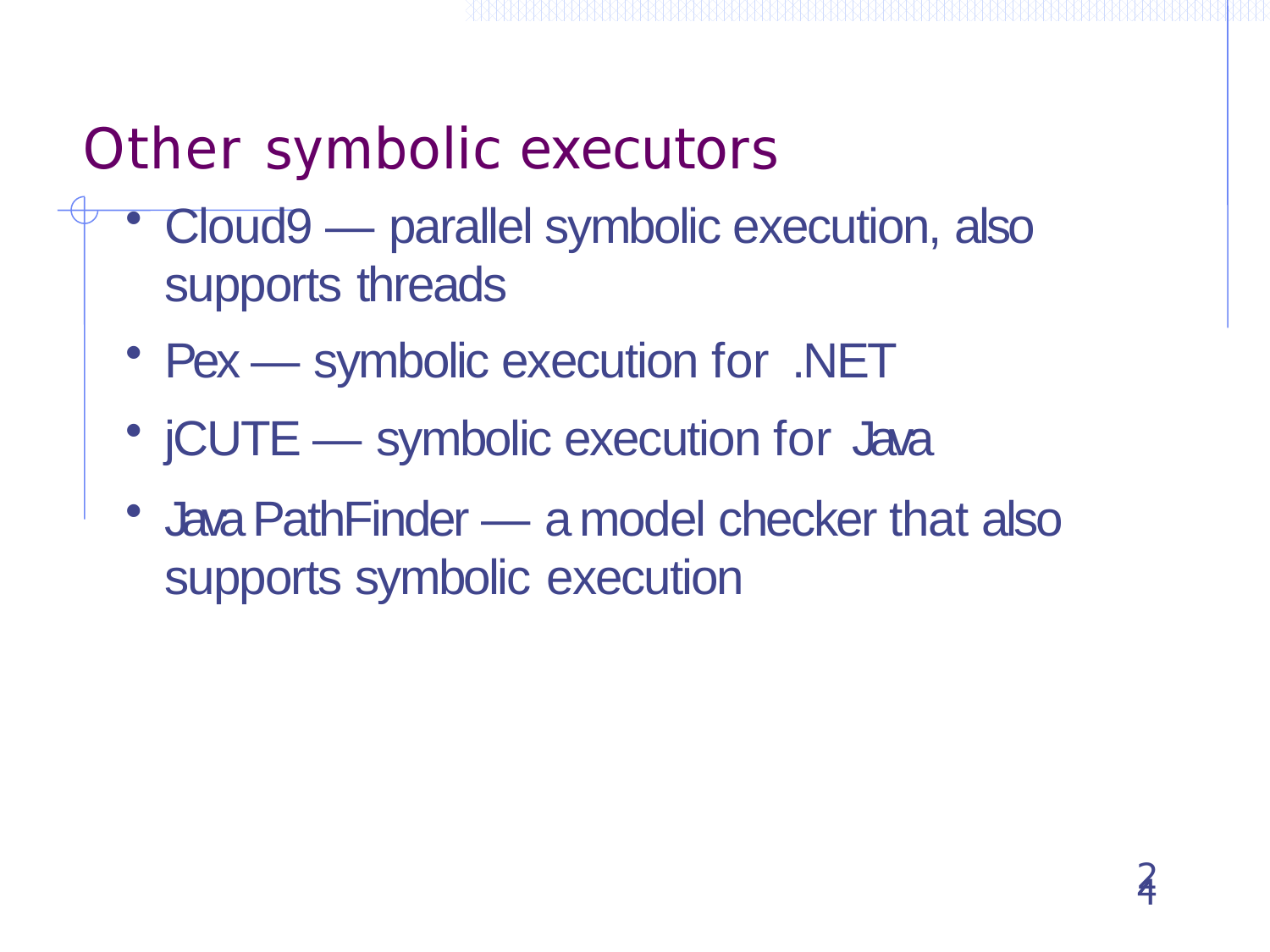

# Other symbolic executors
Cloud9 — parallel symbolic execution, also  supports threads
Pex — symbolic execution for .NET
jCUTE — symbolic execution for Java
Java PathFinder — a model checker that also  supports symbolic execution
24